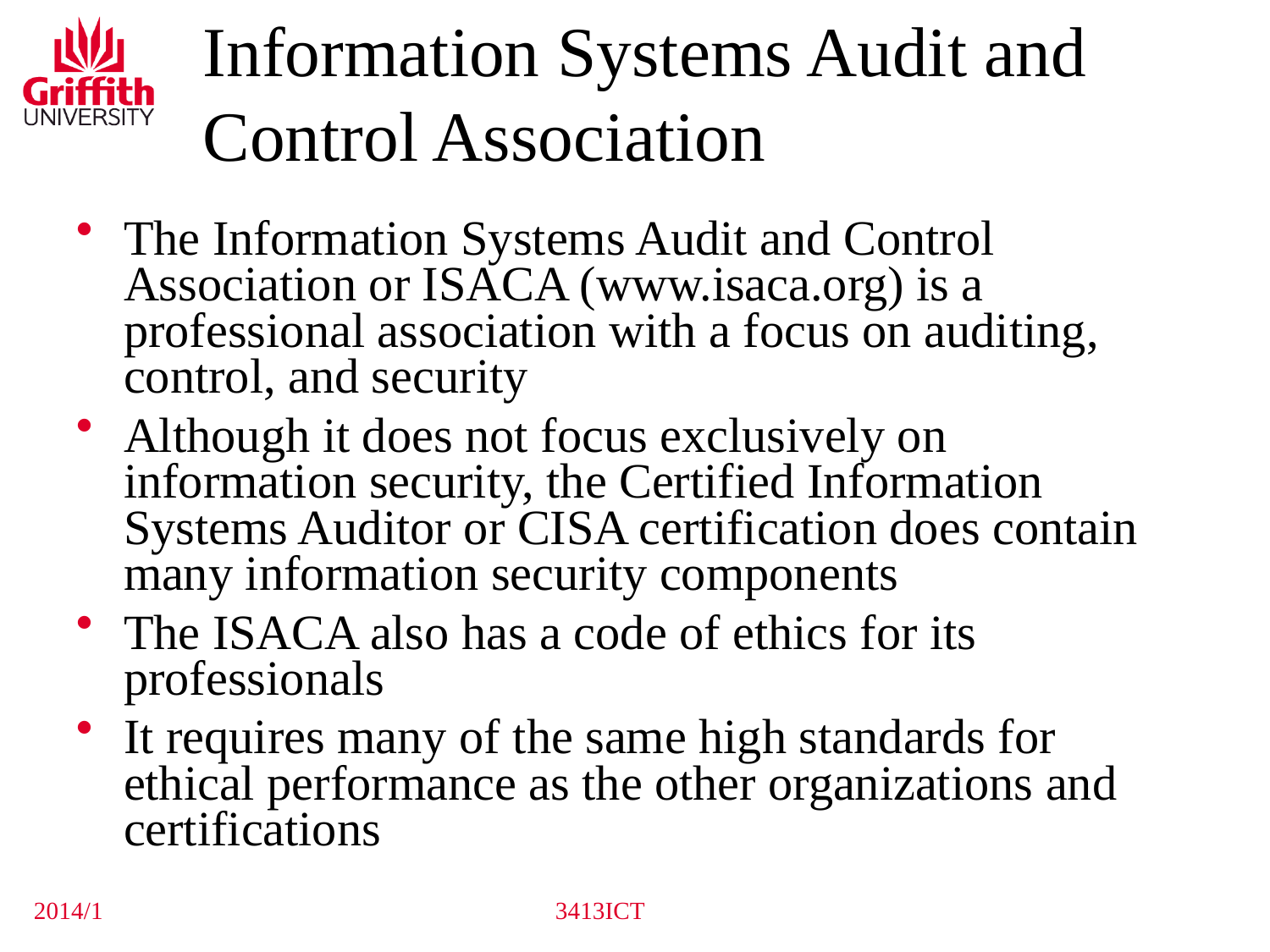

Information Systems Audit and Control Association
The Information Systems Audit and Control Association or ISACA (www.isaca.org) is a professional association with a focus on auditing, control, and security
Although it does not focus exclusively on information security, the Certified Information Systems Auditor or CISA certification does contain many information security components
The ISACA also has a code of ethics for its professionals
It requires many of the same high standards for ethical performance as the other organizations and certifications
2014/1
3413ICT